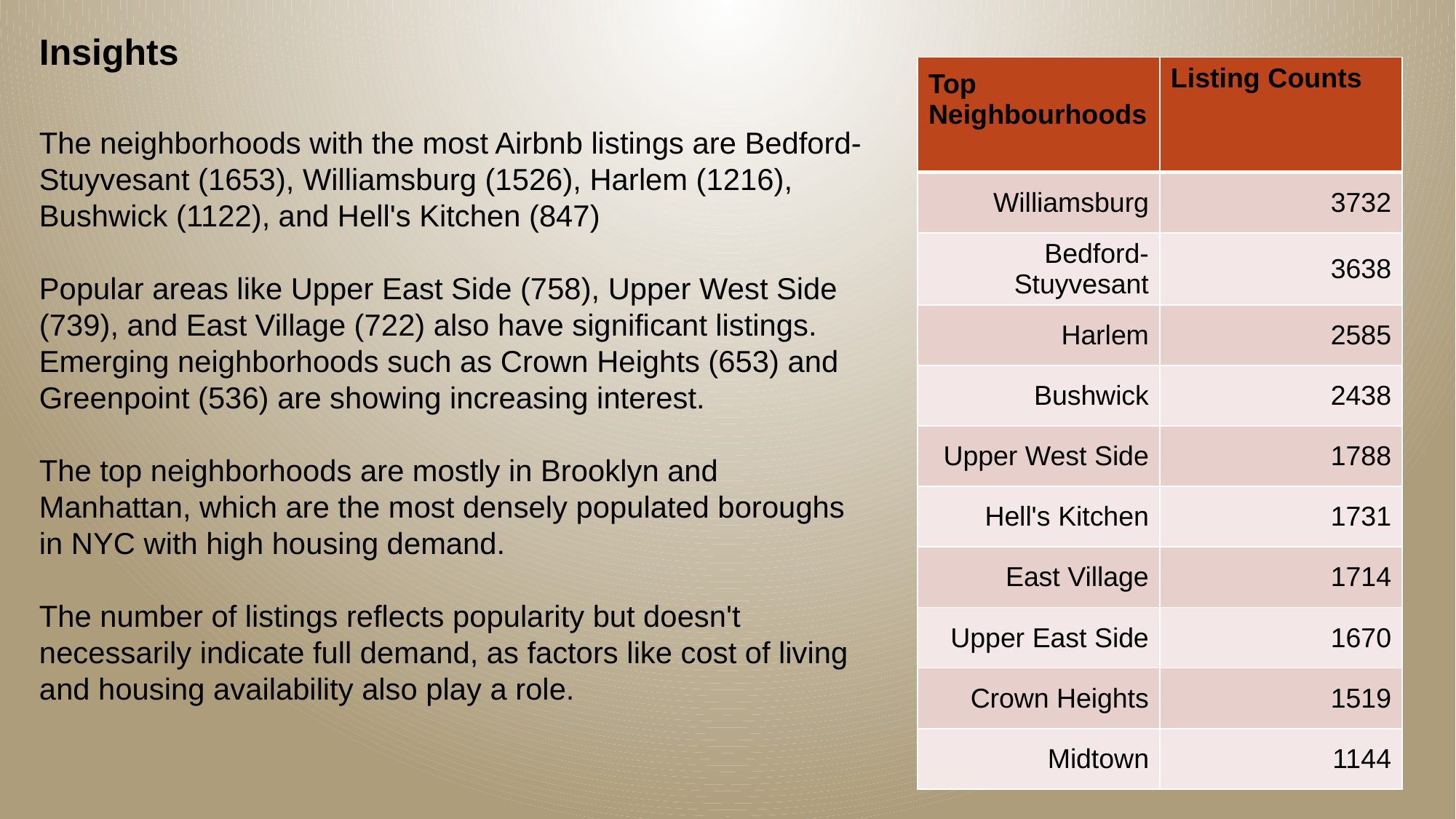

Insights

The neighborhoods with the most Airbnb listings are Bedford-Stuyvesant (1653), Williamsburg (1526), Harlem (1216), Bushwick (1122), and Hell's Kitchen (847)

Popular areas like Upper East Side (758), Upper West Side (739), and East Village (722) also have significant listings.
Emerging neighborhoods such as Crown Heights (653) and Greenpoint (536) are showing increasing interest.

The top neighborhoods are mostly in Brooklyn and Manhattan, which are the most densely populated boroughs in NYC with high housing demand.

The number of listings reflects popularity but doesn't necessarily indicate full demand, as factors like cost of living and housing availability also play a role.

| Top Neighbourhoods | Listing Counts |
| --- | --- |
| Williamsburg | 3732 |
| Bedford-Stuyvesant | 3638 |
| Harlem | 2585 |
| Bushwick | 2438 |
| Upper West Side | 1788 |
| Hell's Kitchen | 1731 |
| East Village | 1714 |
| Upper East Side | 1670 |
| Crown Heights | 1519 |
| Midtown | 1144 |